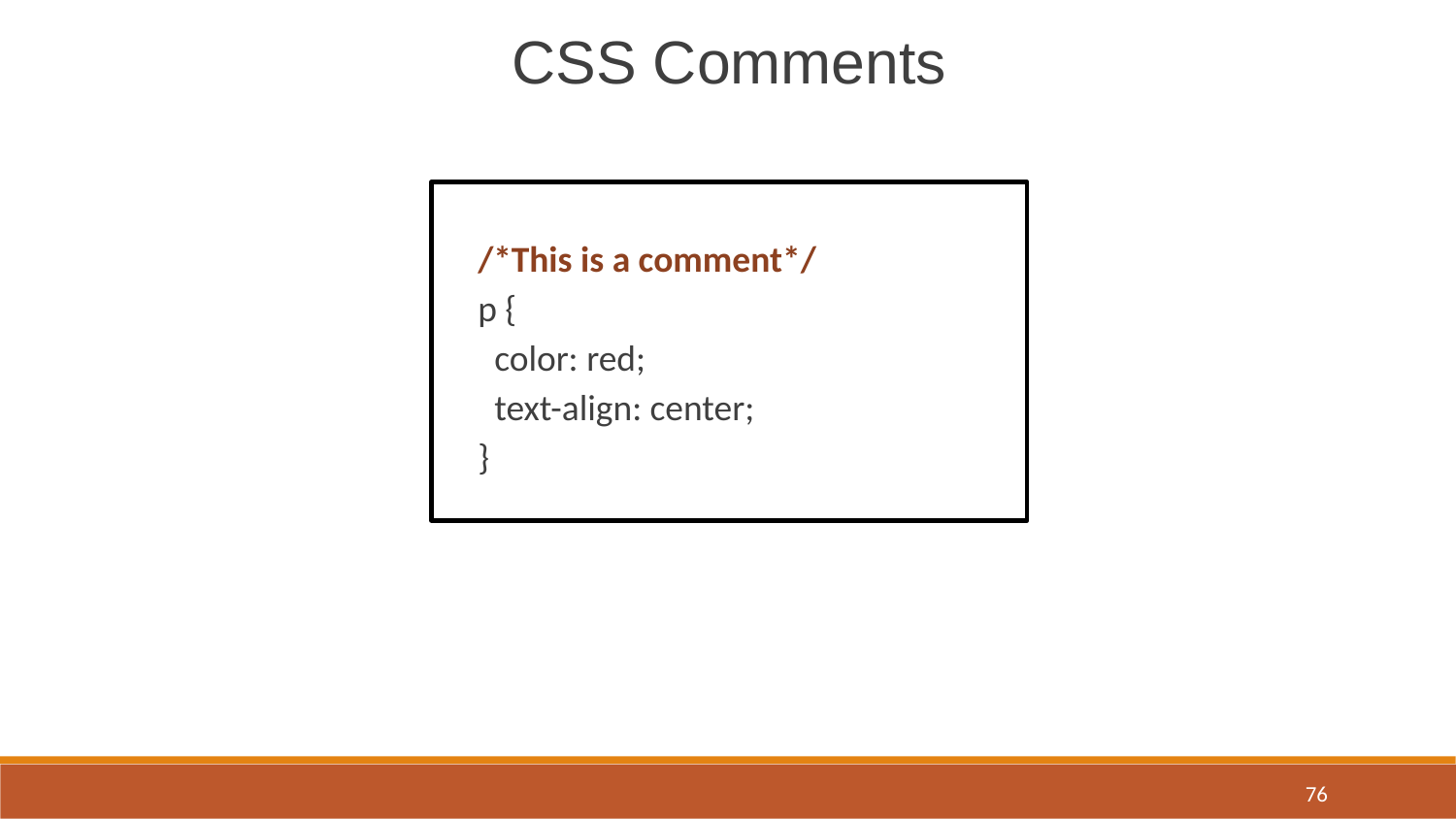

CSS Comments

/*This is a comment*/
p {
  color: red;
  text-align: center;
}
76